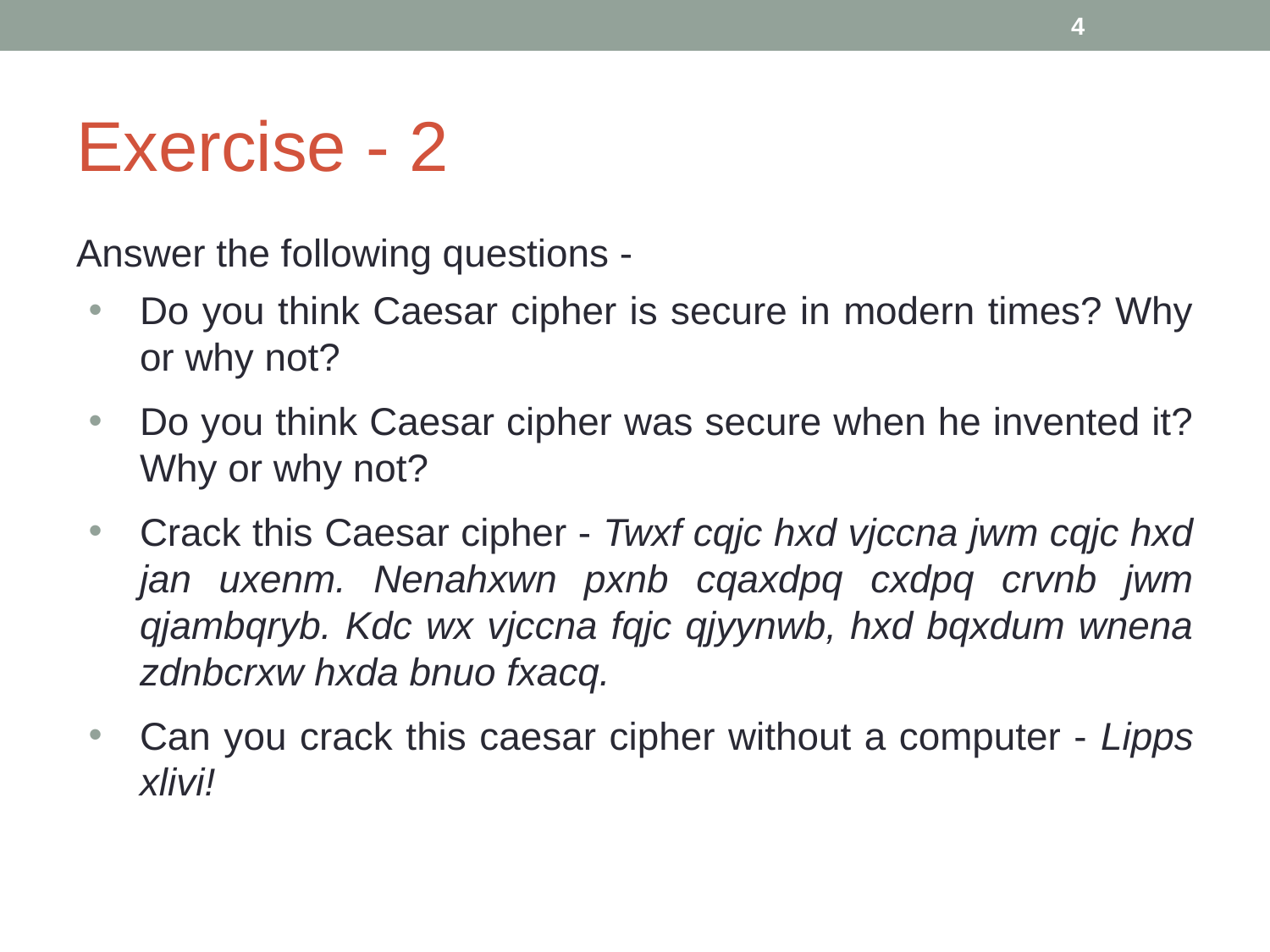

4
# Exercise - 2
Answer the following questions -
Do you think Caesar cipher is secure in modern times? Why or why not?
Do you think Caesar cipher was secure when he invented it? Why or why not?
Crack this Caesar cipher - Twxf cqjc hxd vjccna jwm cqjc hxd jan uxenm. Nenahxwn pxnb cqaxdpq cxdpq crvnb jwm qjambqryb. Kdc wx vjccna fqjc qjyynwb, hxd bqxdum wnena zdnbcrxw hxda bnuo fxacq.
Can you crack this caesar cipher without a computer - Lipps xlivi!